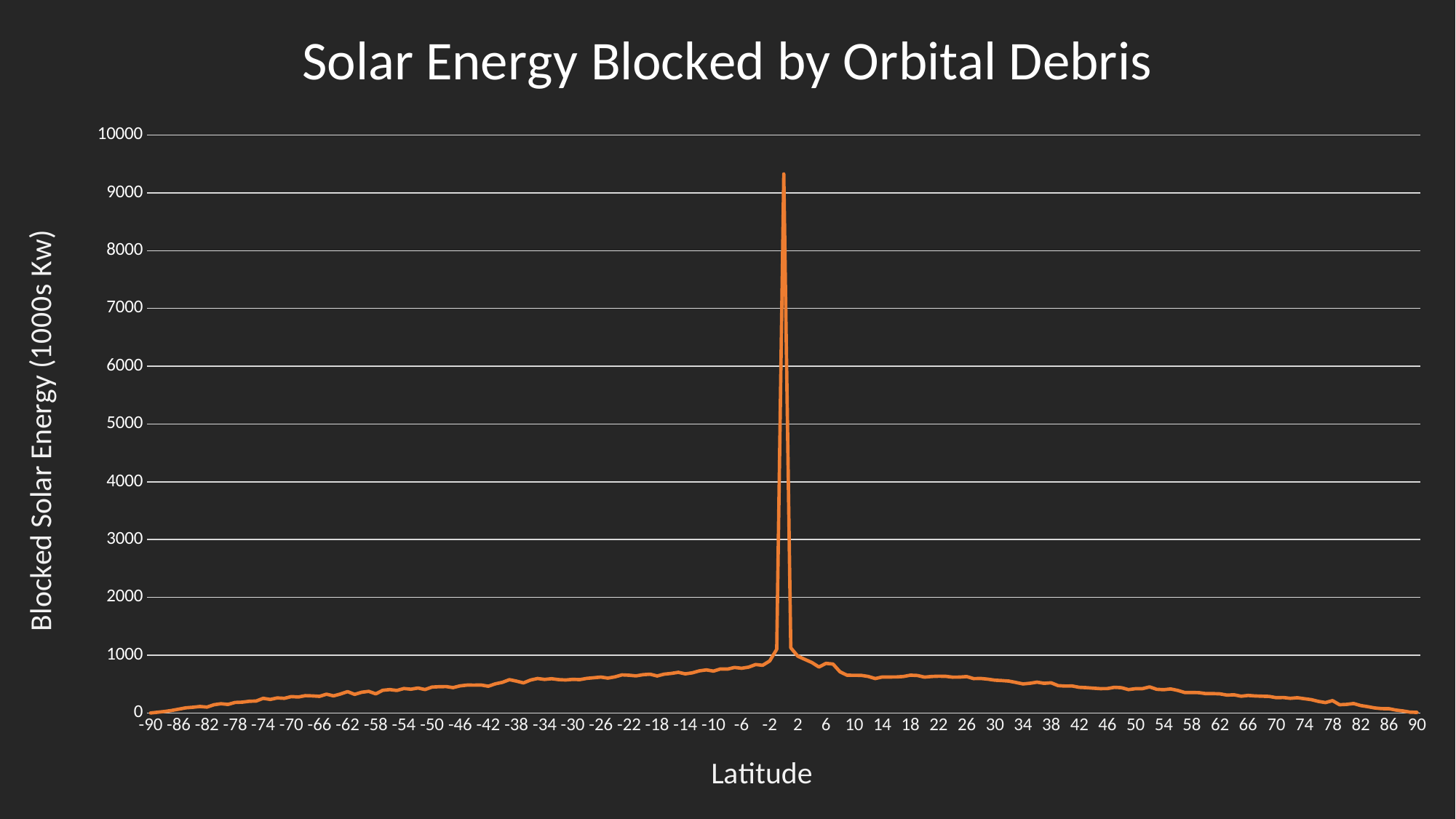

### Chart: Solar Energy Blocked by Orbital Debris

| Category | Blocked Solar Energy |
|---|---|
| -90 | 0.0 |
| -89 | 13.11 |
| -88 | 25.56 |
| -87 | 43.56 |
| -86 | 65.55 |
| -85 | 89.04 |
| -84 | 98.45 |
| -83 | 111.74 |
| -82 | 101.36 |
| -81 | 142.64 |
| -80 | 159.66 |
| -79 | 147.49 |
| -78 | 181.74 |
| -77 | 186.06 |
| -76 | 201.76 |
| -75 | 206.63 |
| -74 | 253.12 |
| -73 | 234.24 |
| -72 | 259.81 |
| -71 | 253.1 |
| -70 | 283.05 |
| -69 | 276.12 |
| -68 | 299.34 |
| -67 | 294.99 |
| -66 | 287.27 |
| -65 | 324.38 |
| -64 | 295.69 |
| -63 | 328.24 |
| -62 | 369.26 |
| -61 | 321.85 |
| -60 | 358.08 |
| -59 | 373.68 |
| -58 | 330.59 |
| -57 | 392.55 |
| -56 | 404.19 |
| -55 | 389.09 |
| -54 | 422.9 |
| -53 | 411.35 |
| -52 | 431.66 |
| -51 | 404.98 |
| -50 | 448.46 |
| -49 | 454.23 |
| -48 | 456.58 |
| -47 | 438.24 |
| -46 | 469.19 |
| -45 | 482.22 |
| -44 | 481.7 |
| -43 | 483.03 |
| -42 | 462.2 |
| -41 | 504.35 |
| -40 | 530.28 |
| -39 | 576.49 |
| -38 | 550.74 |
| -37 | 520.35 |
| -36 | 569.24 |
| -35 | 596.12 |
| -34 | 580.92 |
| -33 | 592.2 |
| -32 | 577.01 |
| -31 | 571.24 |
| -30 | 581.1 |
| -29 | 576.9 |
| -28 | 598.57 |
| -27 | 609.6 |
| -26 | 621.05 |
| -25 | 602.75 |
| -24 | 624.22 |
| -23 | 658.6 |
| -22 | 652.46 |
| -21 | 641.99 |
| -20 | 662.66 |
| -19 | 670.57 |
| -18 | 640.32 |
| -17 | 671.34 |
| -16 | 683.82 |
| -15 | 703.59 |
| -14 | 676.78 |
| -13 | 694.68 |
| -12 | 728.49 |
| -11 | 745.28 |
| -10 | 724.29 |
| -9 | 761.24 |
| -8 | 759.54 |
| -7 | 787.59 |
| -6 | 773.65 |
| -5 | 792.4 |
| -4 | 838.12 |
| -3 | 824.54 |
| -2 | 900.15 |
| -1 | 1102.17 |
| 0 | 9327.44 |
| 1 | 1126.7 |
| 2 | 982.63 |
| 3 | 926.66 |
| 4 | 873.22 |
| 5 | 794.97 |
| 6 | 858.06 |
| 7 | 846.21 |
| 8 | 711.59 |
| 9 | 652.85 |
| 10 | 651.12 |
| 11 | 650.3 |
| 12 | 632.25 |
| 13 | 595.55 |
| 14 | 622.62 |
| 15 | 622.44 |
| 16 | 622.78 |
| 17 | 630.61 |
| 18 | 653.68 |
| 19 | 648.39 |
| 20 | 620.02 |
| 21 | 631.14 |
| 22 | 635.88 |
| 23 | 634.13 |
| 24 | 619.61 |
| 25 | 620.52 |
| 26 | 629.74 |
| 27 | 594.3 |
| 28 | 596.84 |
| 29 | 585.05 |
| 30 | 567.52 |
| 31 | 560.31 |
| 32 | 551.45 |
| 33 | 527.86 |
| 34 | 502.26 |
| 35 | 513.56 |
| 36 | 533.11 |
| 37 | 513.04 |
| 38 | 521.81 |
| 39 | 472.5 |
| 40 | 465.67 |
| 41 | 466.97 |
| 42 | 444.12 |
| 43 | 437.59 |
| 44 | 429.01 |
| 45 | 420.45 |
| 46 | 422.24 |
| 47 | 443.69 |
| 48 | 437.29 |
| 49 | 404.68 |
| 50 | 420.16 |
| 51 | 420.47 |
| 52 | 450.86 |
| 53 | 409.73 |
| 54 | 402.65 |
| 55 | 415.84 |
| 56 | 390.21 |
| 57 | 353.93 |
| 58 | 354.66 |
| 59 | 351.33 |
| 60 | 334.76 |
| 61 | 335.5 |
| 62 | 330.52 |
| 63 | 308.88 |
| 64 | 314.23 |
| 65 | 289.97 |
| 66 | 303.31 |
| 67 | 294.19 |
| 68 | 290.05 |
| 69 | 285.92 |
| 70 | 264.56 |
| 71 | 267.29 |
| 72 | 253.23 |
| 73 | 263.95 |
| 74 | 246.74 |
| 75 | 230.11 |
| 76 | 200.06 |
| 77 | 179.54 |
| 78 | 213.51 |
| 79 | 142.34 |
| 80 | 148.64 |
| 81 | 163.31 |
| 82 | 128.56 |
| 83 | 108.95 |
| 84 | 86.72 |
| 85 | 74.79 |
| 86 | 73.78 |
| 87 | 49.92 |
| 88 | 35.33 |
| 89 | 14.25 |
| 90 | 10.0 |